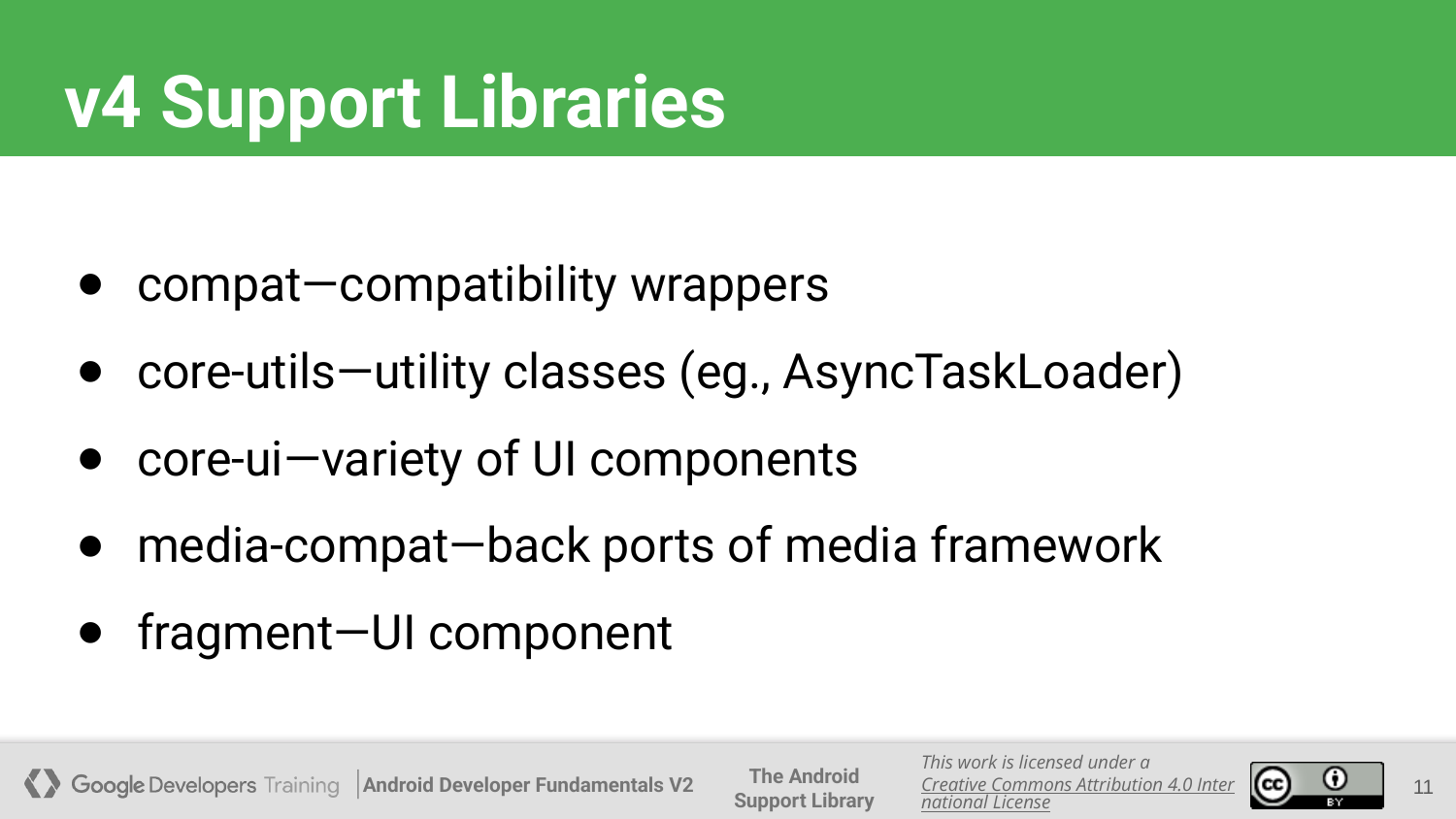

# v4 Support Libraries

compat—compatibility wrappers
core-utils—utility classes (eg., AsyncTaskLoader)
core-ui—variety of UI components
media-compat—back ports of media framework
fragment—UI component
11